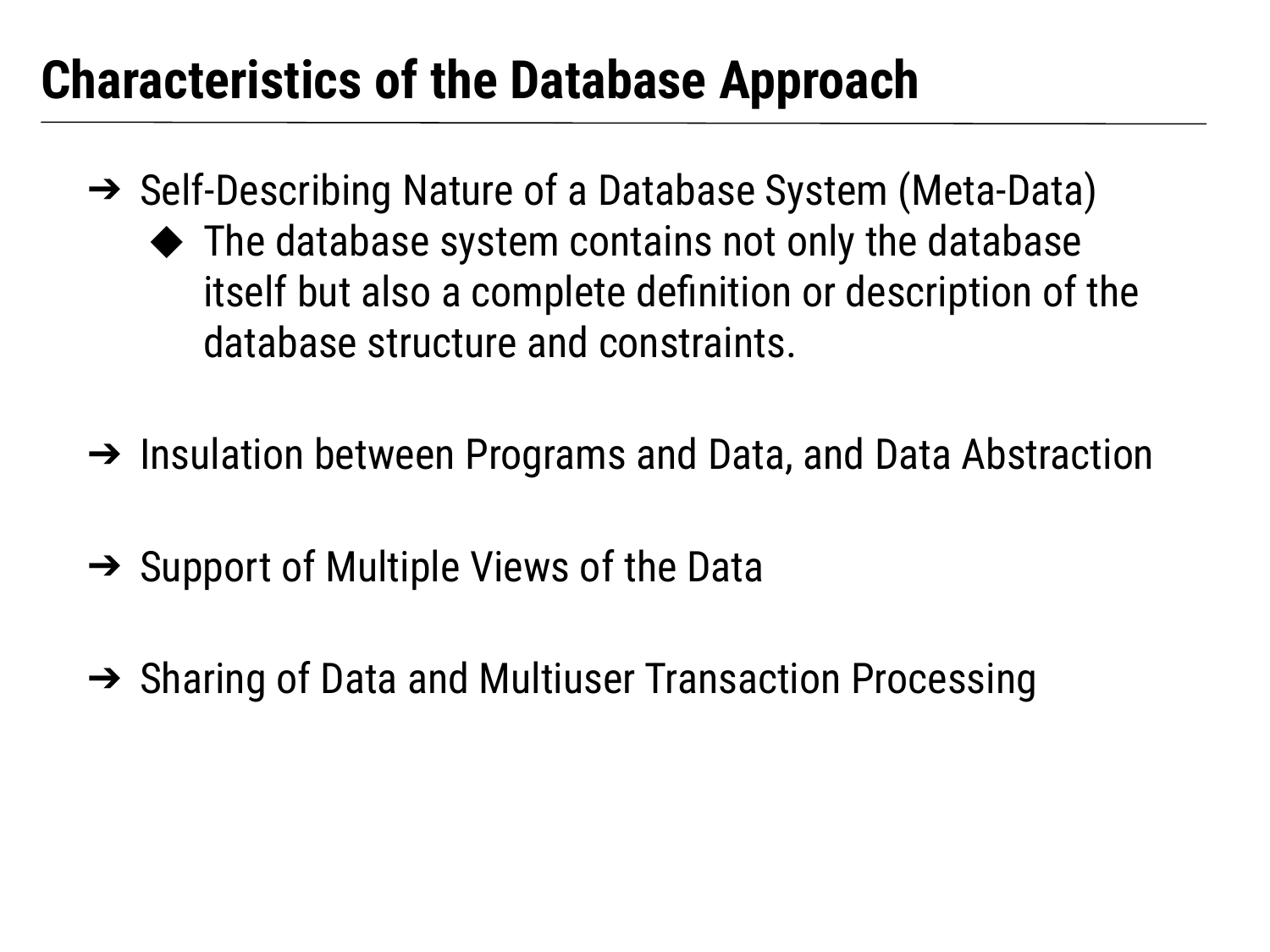

# Characteristics of the Database Approach
Self-Describing Nature of a Database System (Meta-Data)
The database system contains not only the database itself but also a complete definition or description of the database structure and constraints.

Insulation between Programs and Data, and Data Abstraction

Support of Multiple Views of the Data

Sharing of Data and Multiuser Transaction Processing